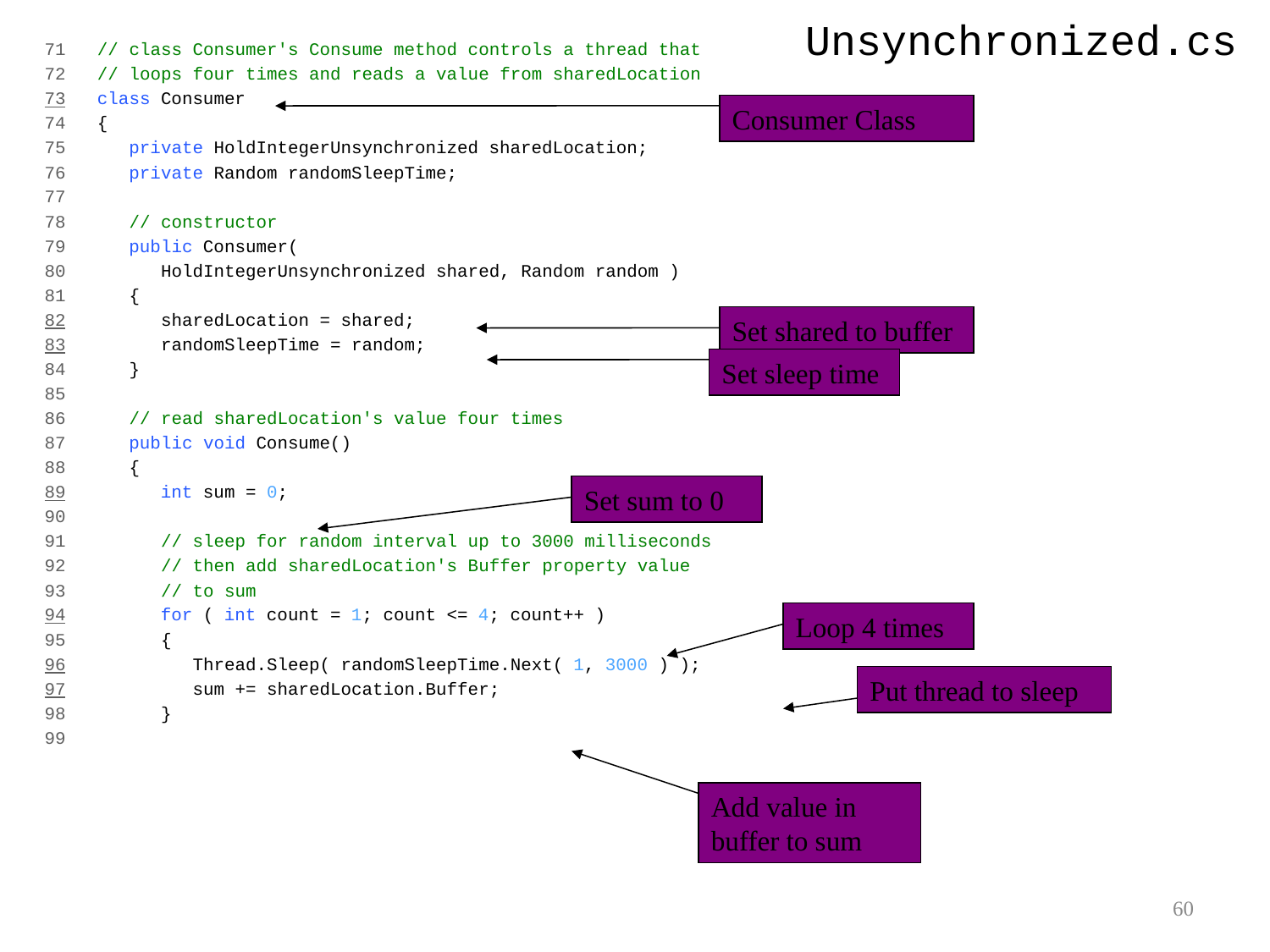

# Unsynchronized.cs
71   // class Consumer's Consume method controls a thread that
72   // loops four times and reads a value from sharedLocation
73   class Consumer
74   {
75      private HoldIntegerUnsynchronized sharedLocation;
76      private Random randomSleepTime;
77
78      // constructor
79      public Consumer(
80         HoldIntegerUnsynchronized shared, Random random )
81      {
82         sharedLocation = shared;
83         randomSleepTime = random;
84      }
85
86      // read sharedLocation's value four times
87      public void Consume()
88      {
89         int sum = 0;
90
91         // sleep for random interval up to 3000 milliseconds
92         // then add sharedLocation's Buffer property value
93         // to sum
94         for ( int count = 1; count <= 4; count++ )
95         {
96            Thread.Sleep( randomSleepTime.Next( 1, 3000 ) );
97            sum += sharedLocation.Buffer;
98         }
99
Consumer Class

Set shared to buffer

Set sleep time

Set sum to 0

Loop 4 times

Put thread to sleep

Add value in buffer to sum
60